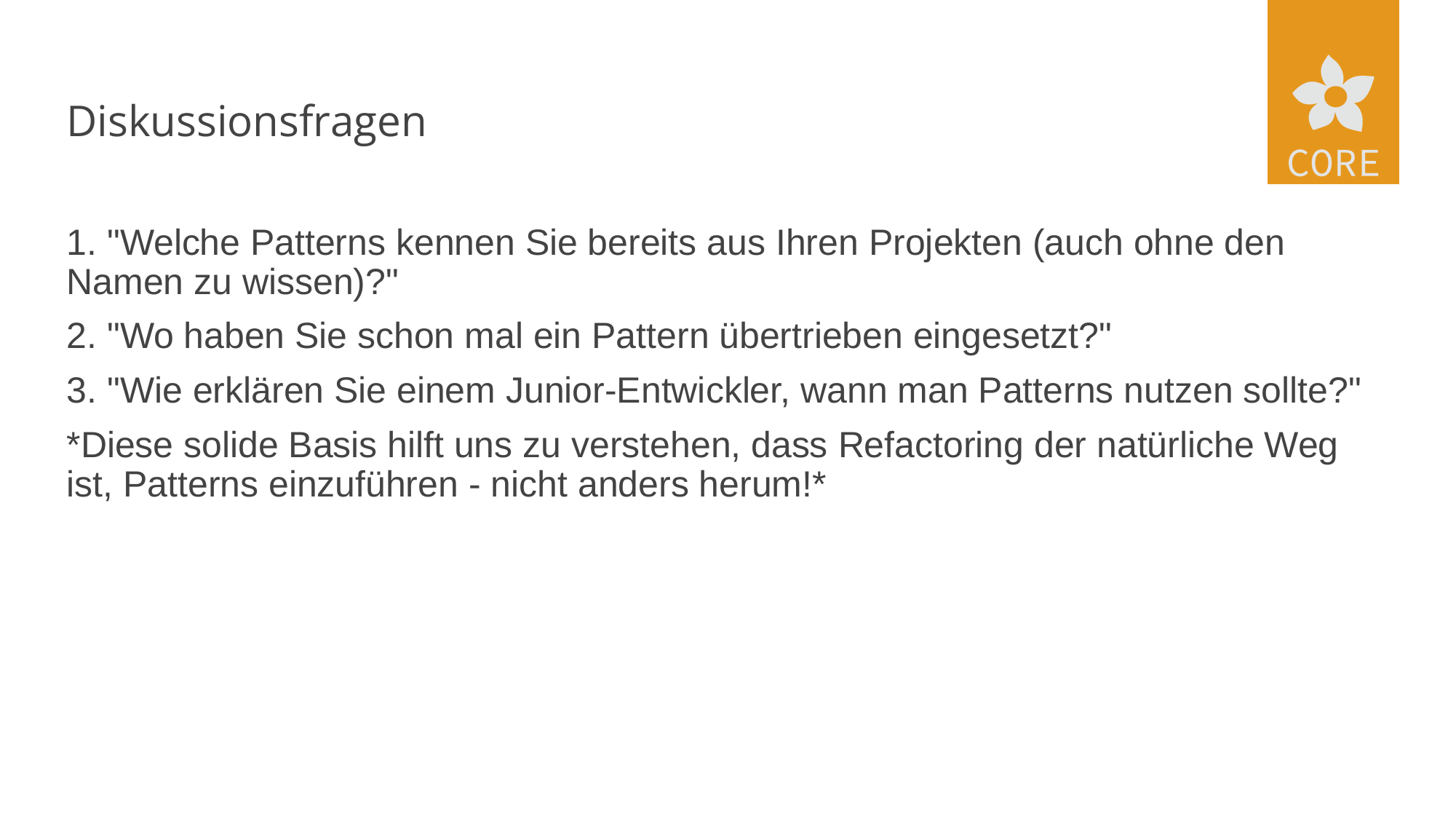

# Diskussionsfragen
1. "Welche Patterns kennen Sie bereits aus Ihren Projekten (auch ohne den Namen zu wissen)?"
2. "Wo haben Sie schon mal ein Pattern übertrieben eingesetzt?"
3. "Wie erklären Sie einem Junior-Entwickler, wann man Patterns nutzen sollte?"
*Diese solide Basis hilft uns zu verstehen, dass Refactoring der natürliche Weg ist, Patterns einzuführen - nicht anders herum!*